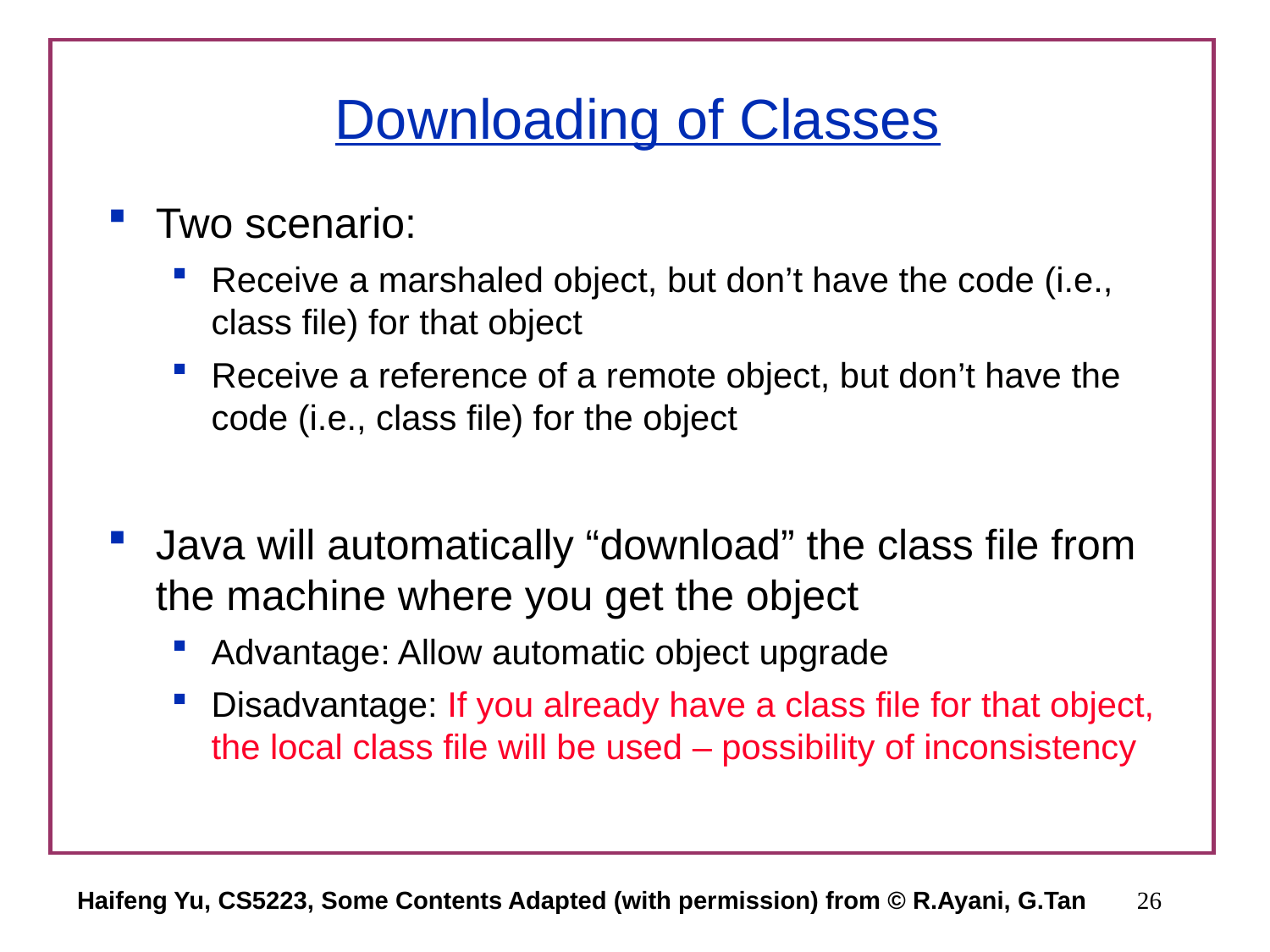

# Downloading of Classes
Two scenario:
Receive a marshaled object, but don’t have the code (i.e., class file) for that object
Receive a reference of a remote object, but don’t have the code (i.e., class file) for the object

Java will automatically “download” the class file from the machine where you get the object
Advantage: Allow automatic object upgrade
Disadvantage: If you already have a class file for that object, the local class file will be used – possibility of inconsistency
Haifeng Yu, CS5223, Some Contents Adapted (with permission) from © R.Ayani, G.Tan
26